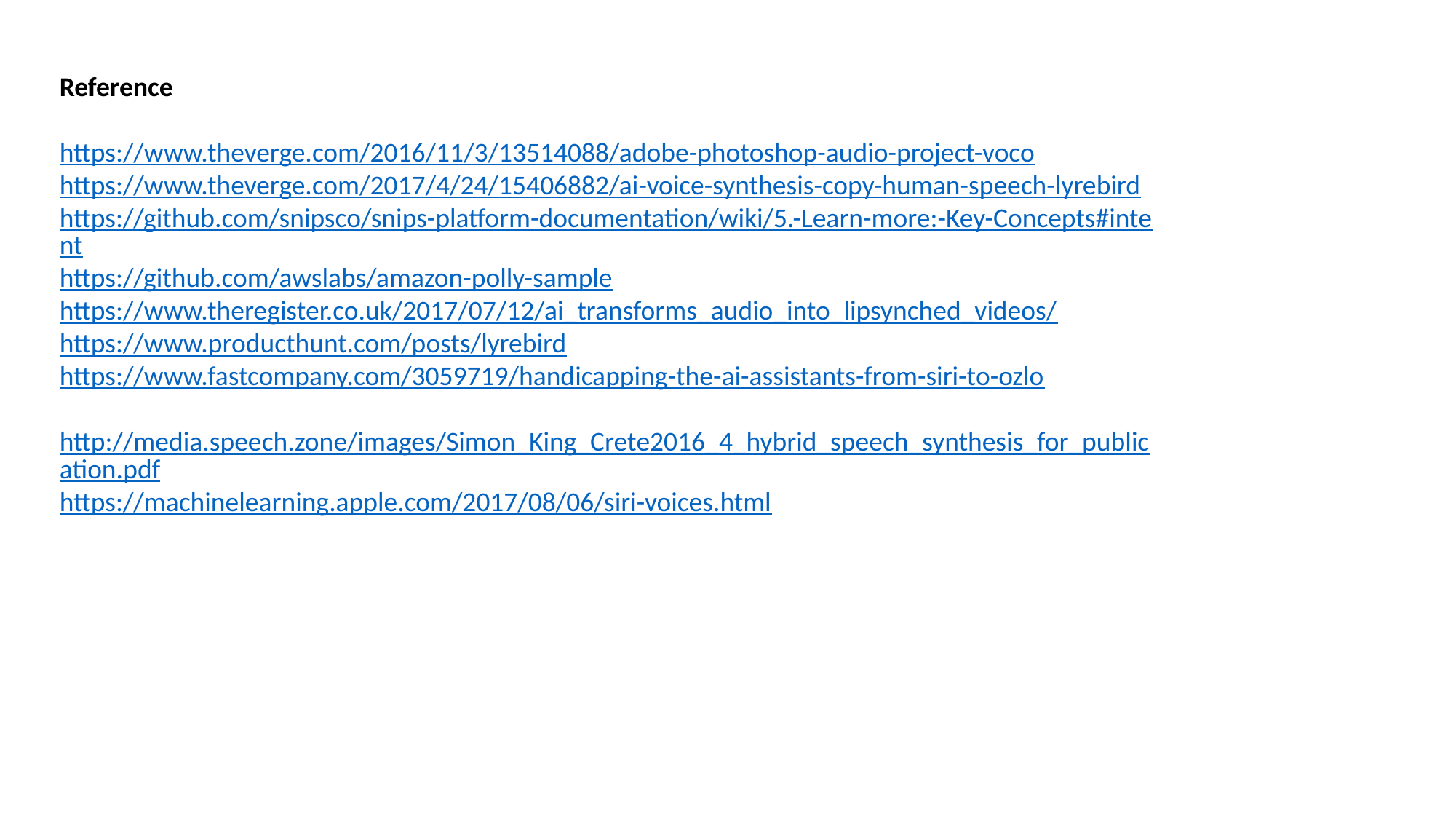

Reference

https://www.theverge.com/2016/11/3/13514088/adobe-photoshop-audio-project-voco
https://www.theverge.com/2017/4/24/15406882/ai-voice-synthesis-copy-human-speech-lyrebird
https://github.com/snipsco/snips-platform-documentation/wiki/5.-Learn-more:-Key-Concepts#intent
https://github.com/awslabs/amazon-polly-sample
https://www.theregister.co.uk/2017/07/12/ai_transforms_audio_into_lipsynched_videos/
https://www.producthunt.com/posts/lyrebird
https://www.fastcompany.com/3059719/handicapping-the-ai-assistants-from-siri-to-ozlo

http://media.speech.zone/images/Simon_King_Crete2016_4_hybrid_speech_synthesis_for_publication.pdf
https://machinelearning.apple.com/2017/08/06/siri-voices.html